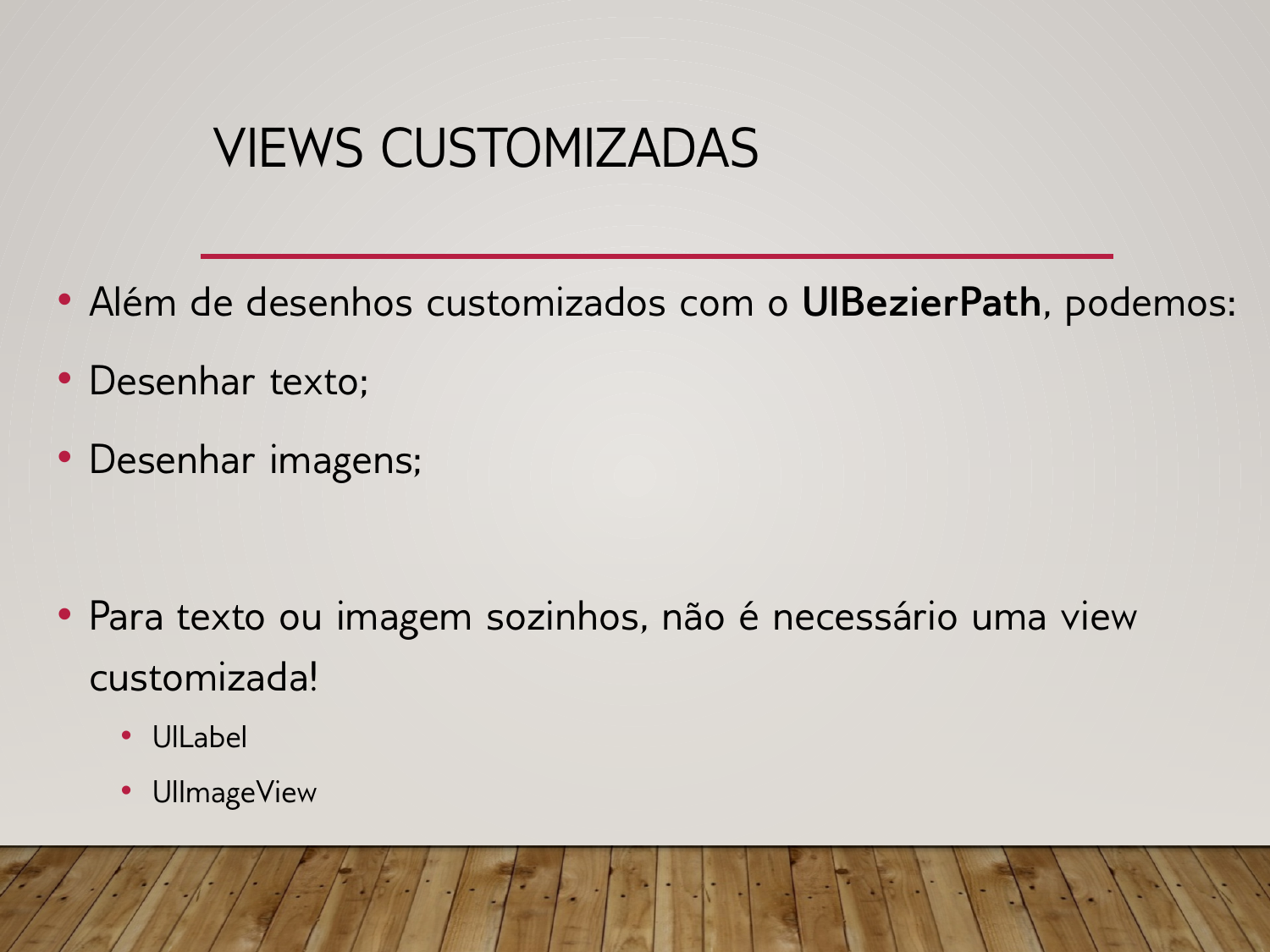

# Views Customizadas
Além de desenhos customizados com o UIBezierPath, podemos:
Desenhar texto;
Desenhar imagens;

Para texto ou imagem sozinhos, não é necessário uma view customizada!
UILabel
UIImageView